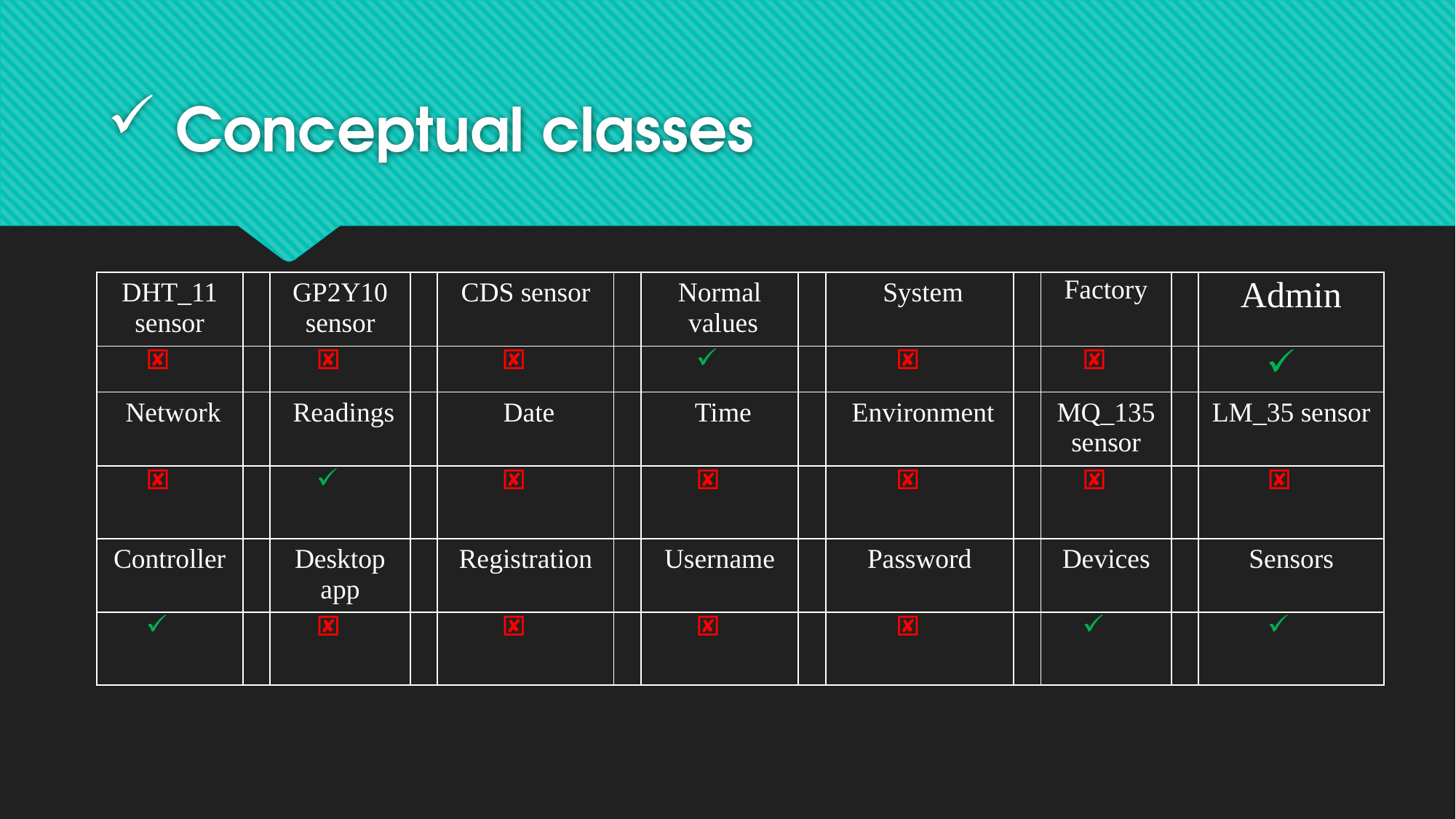

# Conceptual classes
| DHT\_11 sensor |  | GP2Y10 sensor |  | CDS sensor |  | Normal values |  | System |  | Factory |  | Admin |
| --- | --- | --- | --- | --- | --- | --- | --- | --- | --- | --- | --- | --- |
|  |  |  |  |  |  |  |  |  |  |  |  |  |
| Network |  | Readings |  | Date |  | Time |  | Environment |  | MQ\_135 sensor |  | LM\_35 sensor |
|  |  |  |  |  |  |  |  |  |  |  |  |  |
| Controller |  | Desktop app |  | Registration |  | Username |  | Password |  | Devices |  | Sensors |
|  |  |  |  |  |  |  |  |  |  |  |  |  |